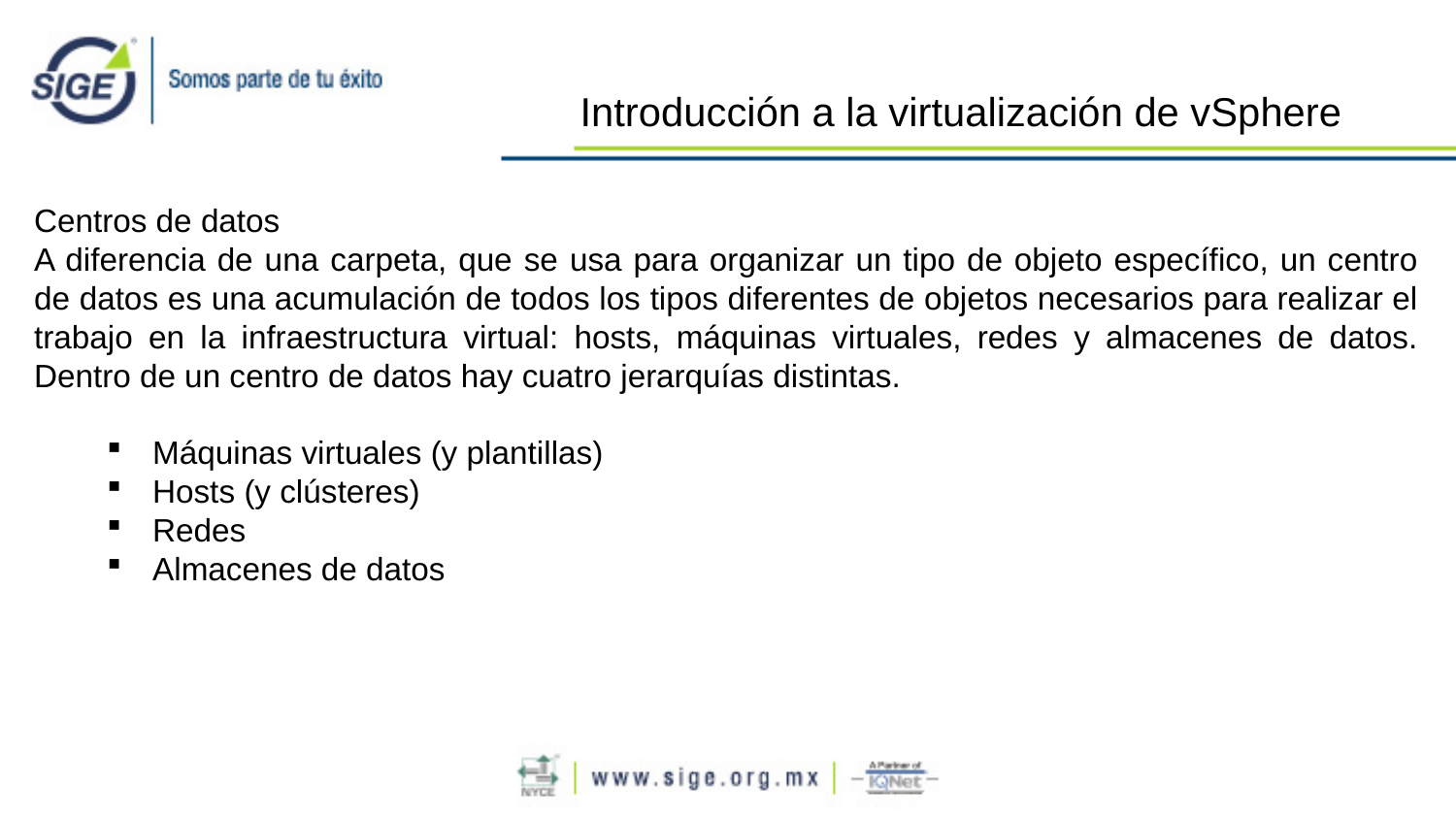

Introducción a la virtualización de vSphere
Centros de datos
A diferencia de una carpeta, que se usa para organizar un tipo de objeto específico, un centro de datos es una acumulación de todos los tipos diferentes de objetos necesarios para realizar el trabajo en la infraestructura virtual: hosts, máquinas virtuales, redes y almacenes de datos. Dentro de un centro de datos hay cuatro jerarquías distintas.

Máquinas virtuales (y plantillas)
Hosts (y clústeres)
Redes
Almacenes de datos